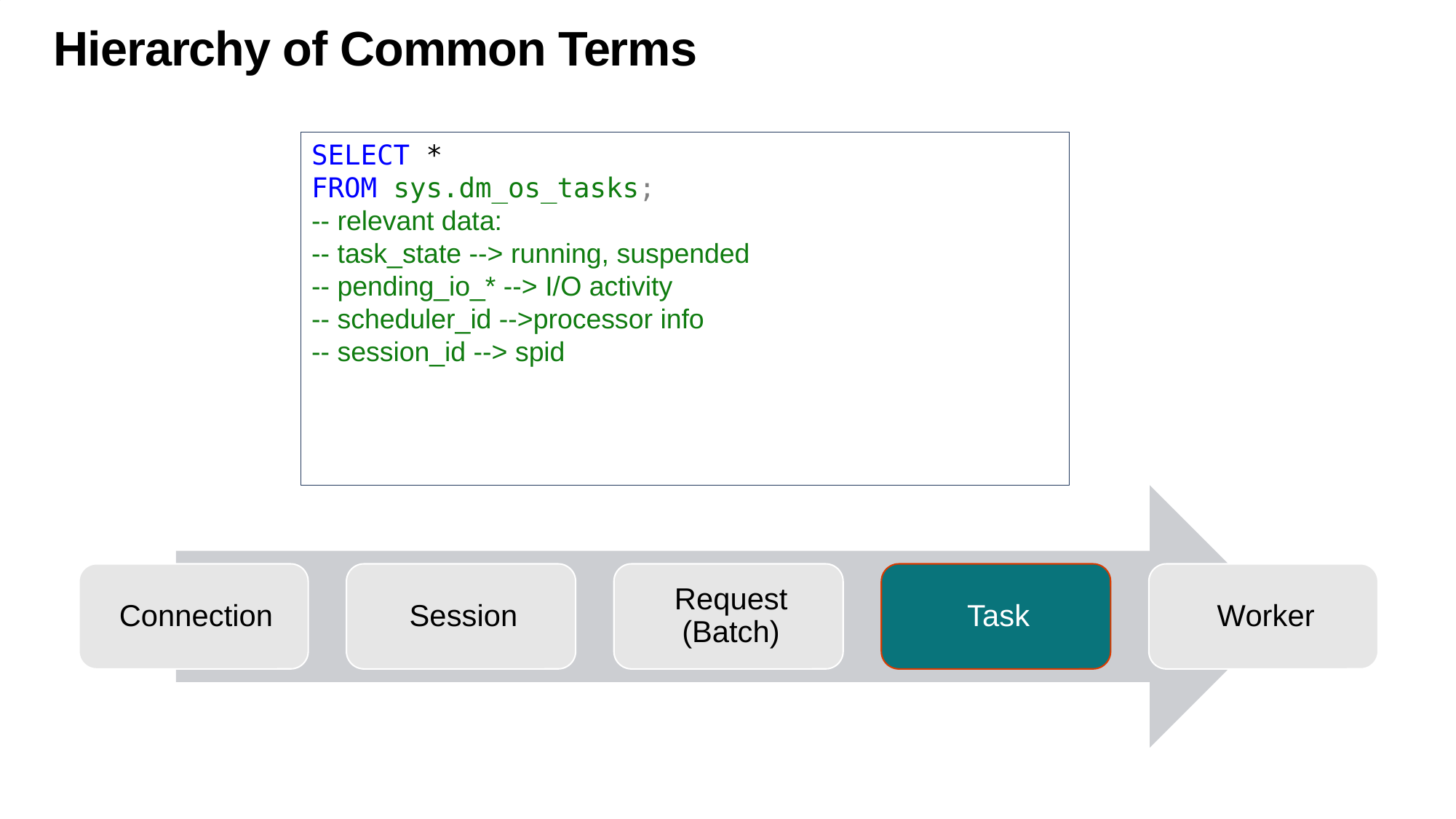

# Hierarchy of Common Terms
SELECT *
FROM sys.dm_os_tasks;
-- relevant data:
-- task_state --> running, suspended
-- pending_io_* --> I/O activity
-- scheduler_id -->processor info
-- session_id --> spid
Connection
Session
Request
(Batch)
Task
Worker